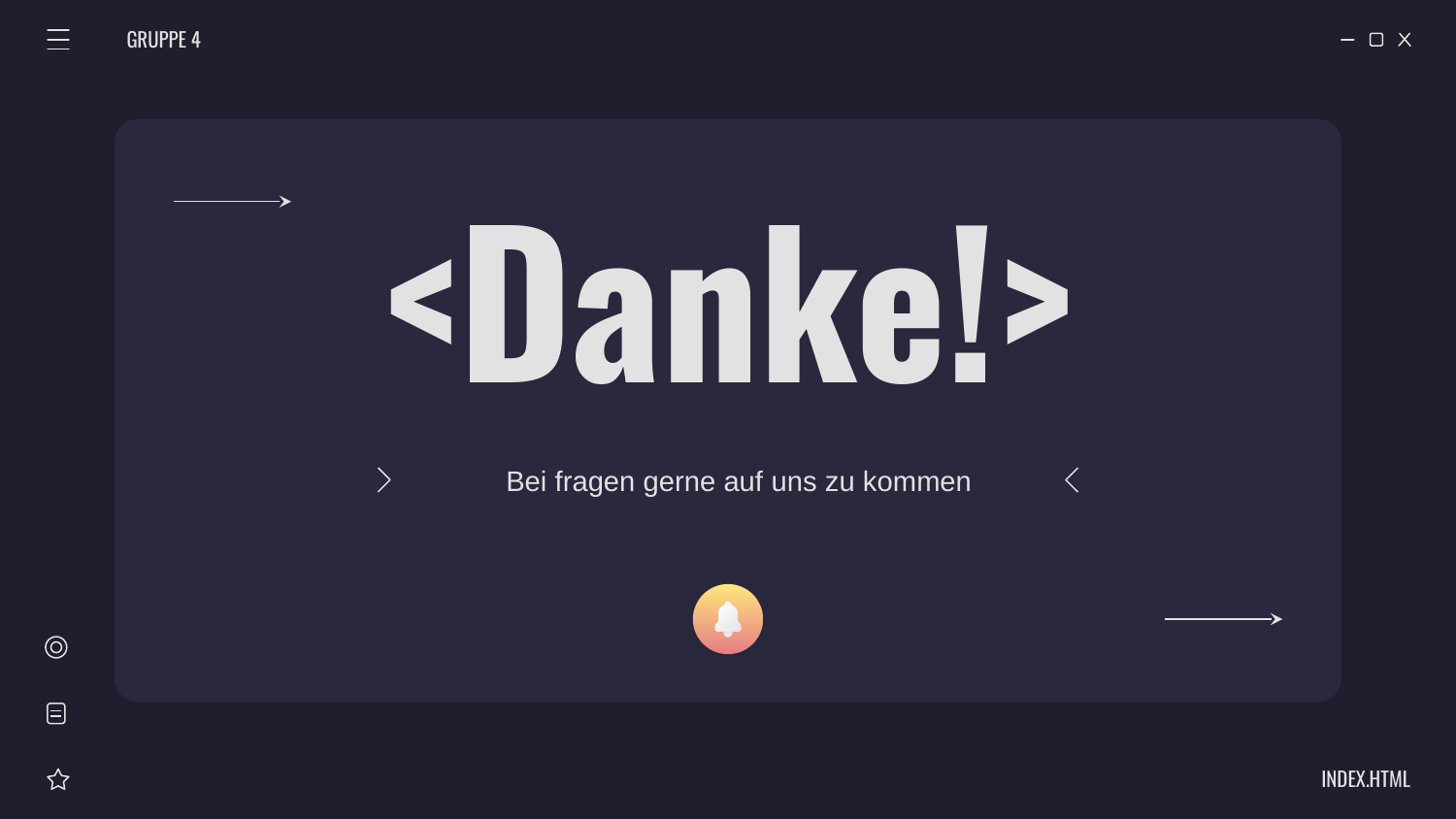

GRUPPE 4

# <Danke!>
Bei fragen gerne auf uns zu kommen

INDEX.HTML